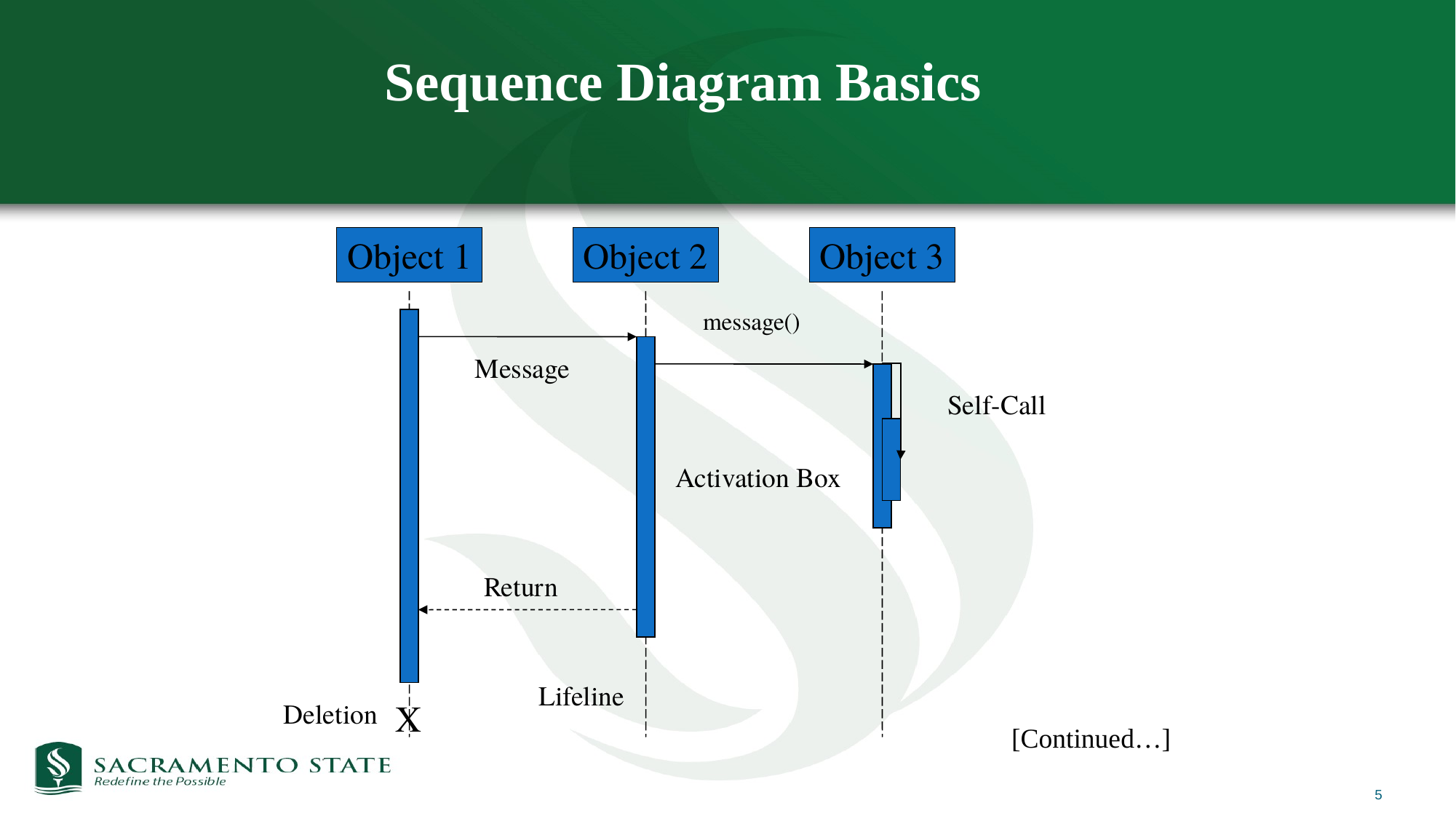

# Sequence Diagram Basics
Object 1
Object 2
Object 3

message()

Message

Self-Call

Activation Box
Return

Lifeline
X
Deletion
[Continued…]
5